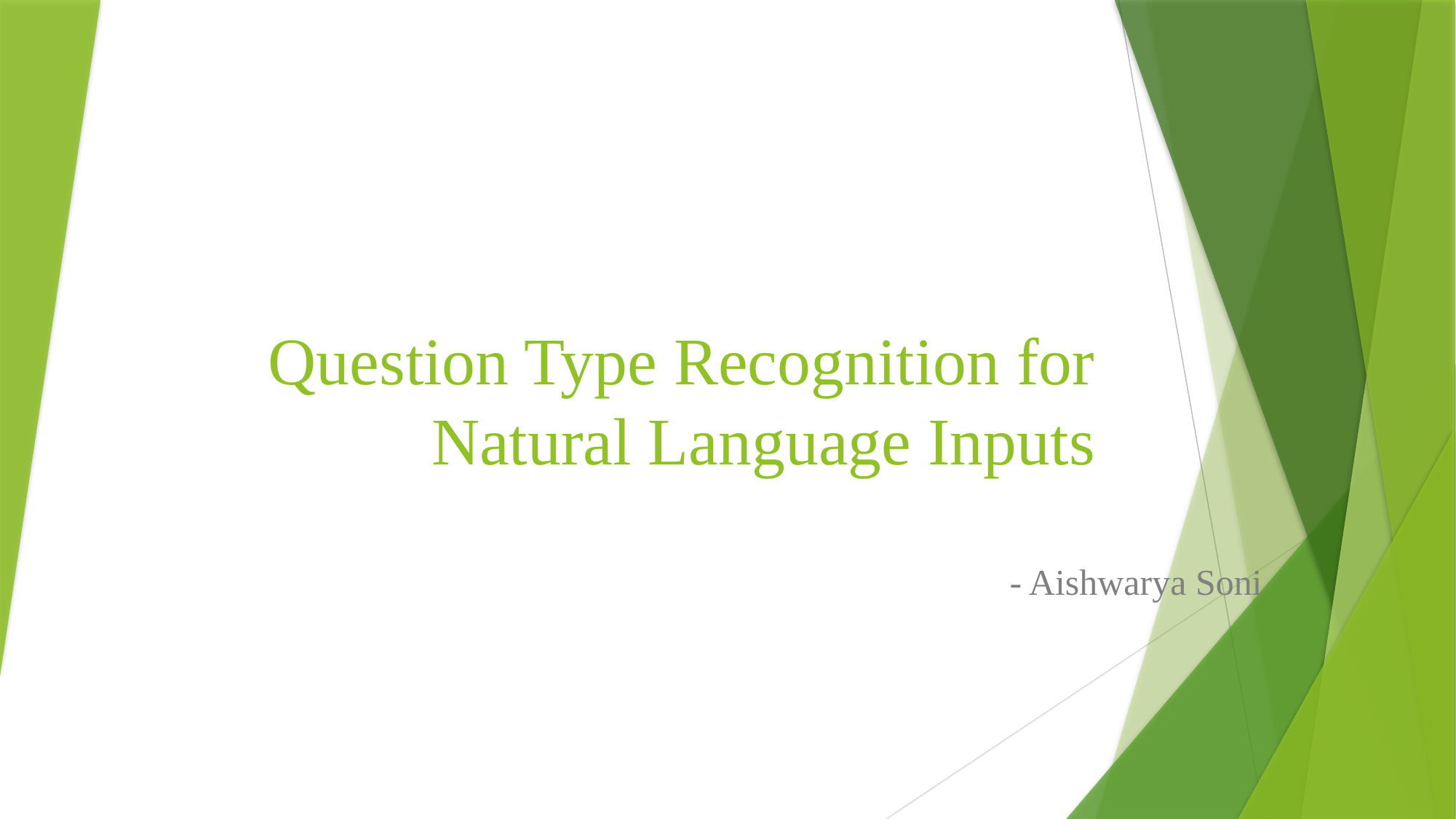

# Question Type Recognition for Natural Language Inputs
 - Aishwarya Soni